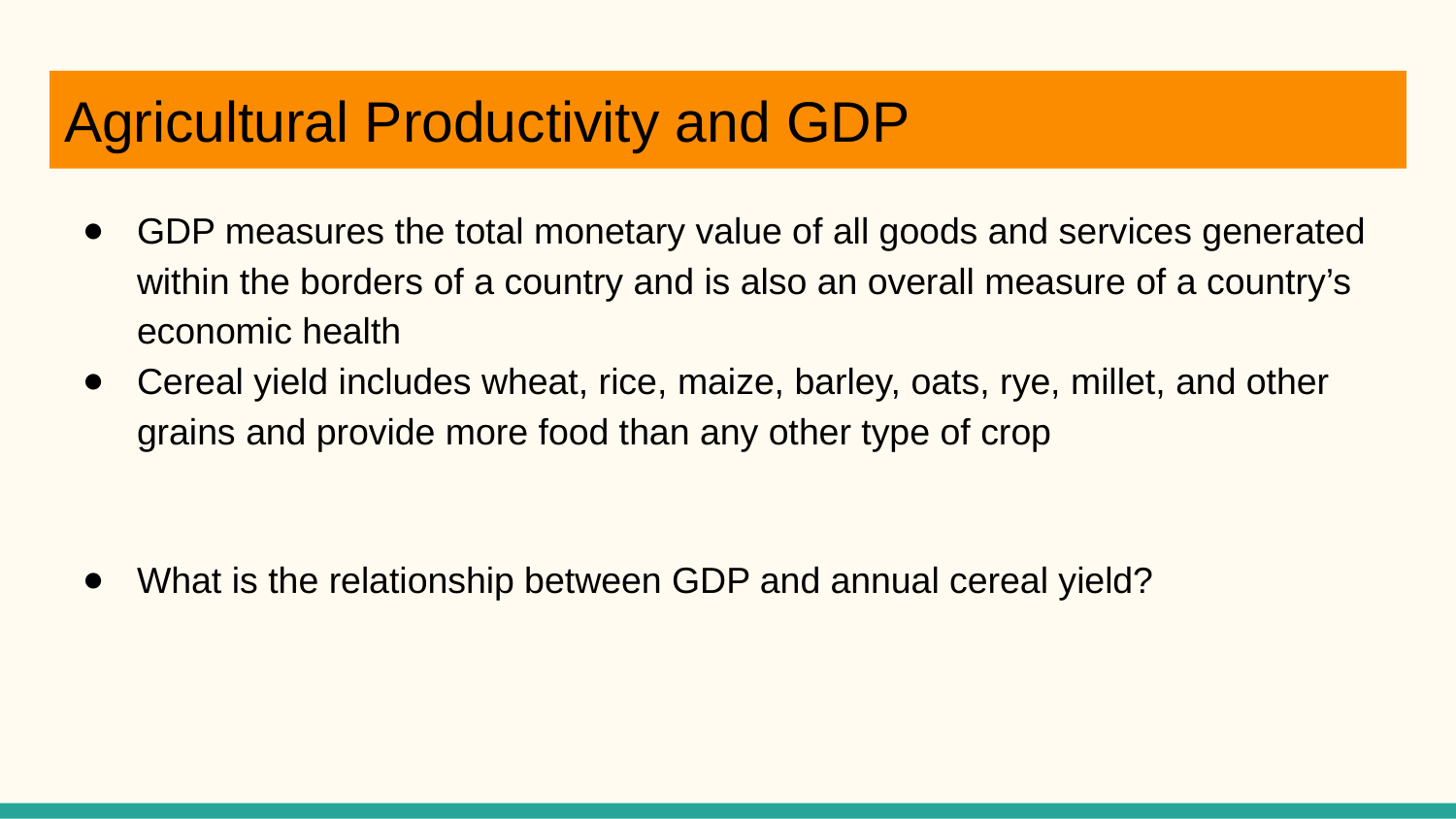

# Agricultural Productivity and GDP
GDP measures the total monetary value of all goods and services generated within the borders of a country and is also an overall measure of a country’s economic health
Cereal yield includes wheat, rice, maize, barley, oats, rye, millet, and other grains and provide more food than any other type of crop

What is the relationship between GDP and annual cereal yield?